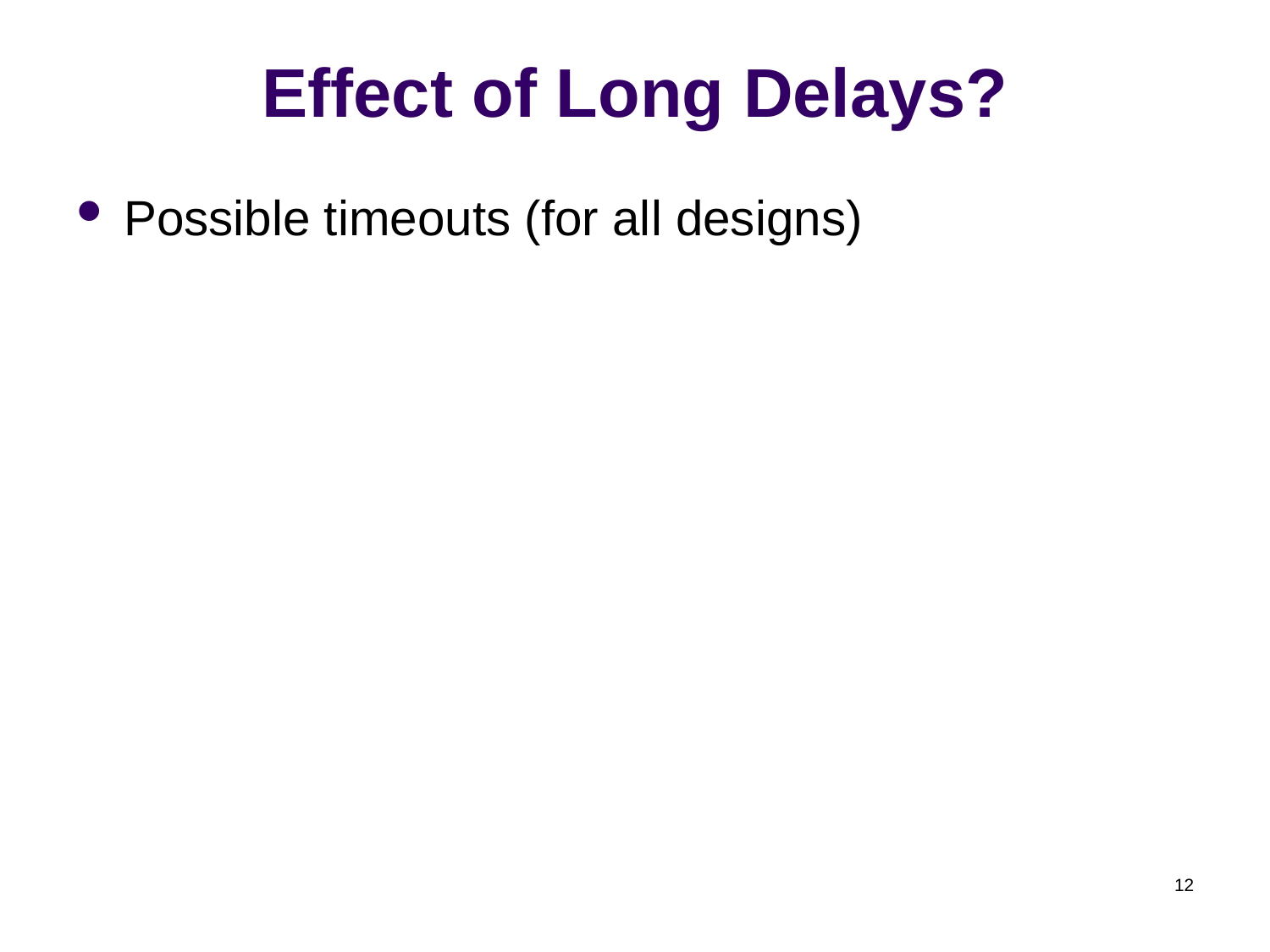

# Effect of Long Delays?
Possible timeouts (for all designs)
12